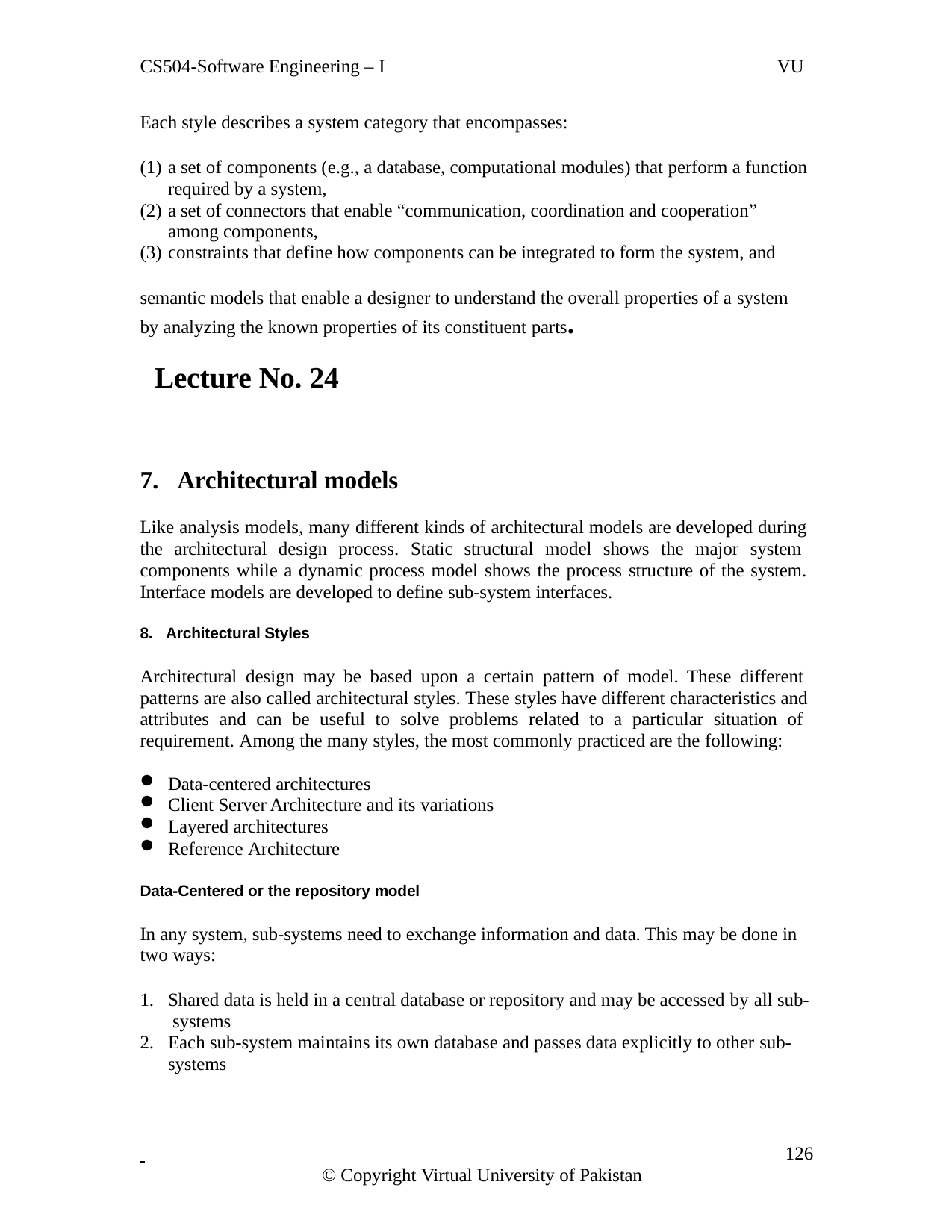

CS504-Software Engineering – I
VU

Each style describes a system category that encompasses:

a set of components (e.g., a database, computational modules) that perform a function  required by a system,
a set of connectors that enable “communication, coordination and cooperation”  among components,
constraints that define how components can be integrated to form the system, and
semantic models that enable a designer to understand the overall properties of a system  by analyzing the known properties of its constituent parts.
Lecture No. 24
Architectural models
Like analysis models, many different kinds of architectural models are developed during  the architectural design process. Static structural model shows the major system  components while a dynamic process model shows the process structure of the system.  Interface models are developed to define sub-system interfaces.

Architectural Styles

Architectural design may be based upon a certain pattern of model. These different  patterns are also called architectural styles. These styles have different characteristics and  attributes and can be useful to solve problems related to a particular situation of  requirement. Among the many styles, the most commonly practiced are the following:

Data-centered architectures
Client Server Architecture and its variations
Layered architectures
Reference Architecture

Data-Centered or the repository model

In any system, sub-systems need to exchange information and data. This may be done in  two ways:

Shared data is held in a central database or repository and may be accessed by all sub-  systems
Each sub-system maintains its own database and passes data explicitly to other sub-  systems
 	126
© Copyright Virtual University of Pakistan